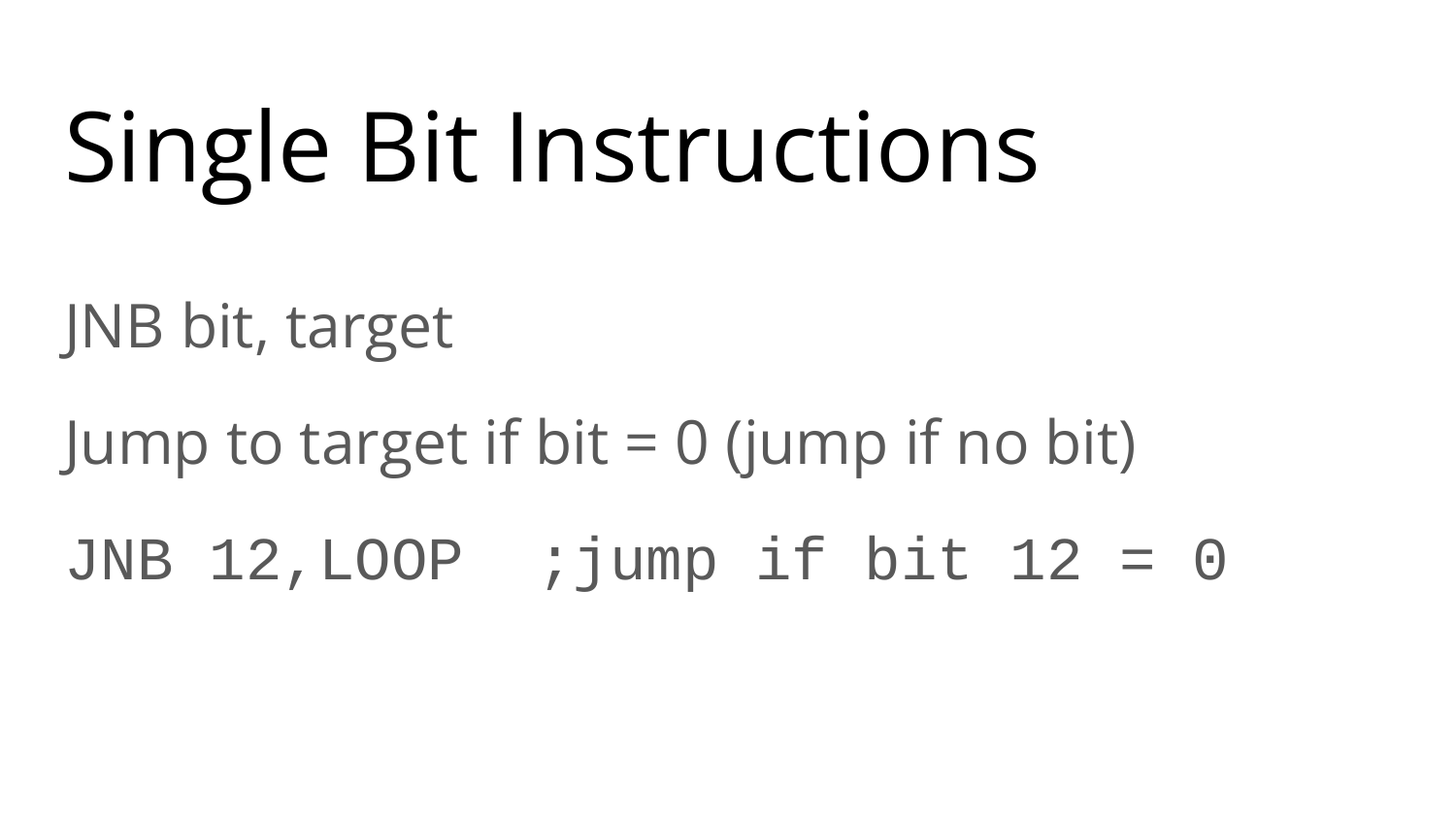

# Single Bit Instructions
JNB bit, target
Jump to target if bit = 0 (jump if no bit)
JNB 12,LOOP  ;jump if bit 12 = 0